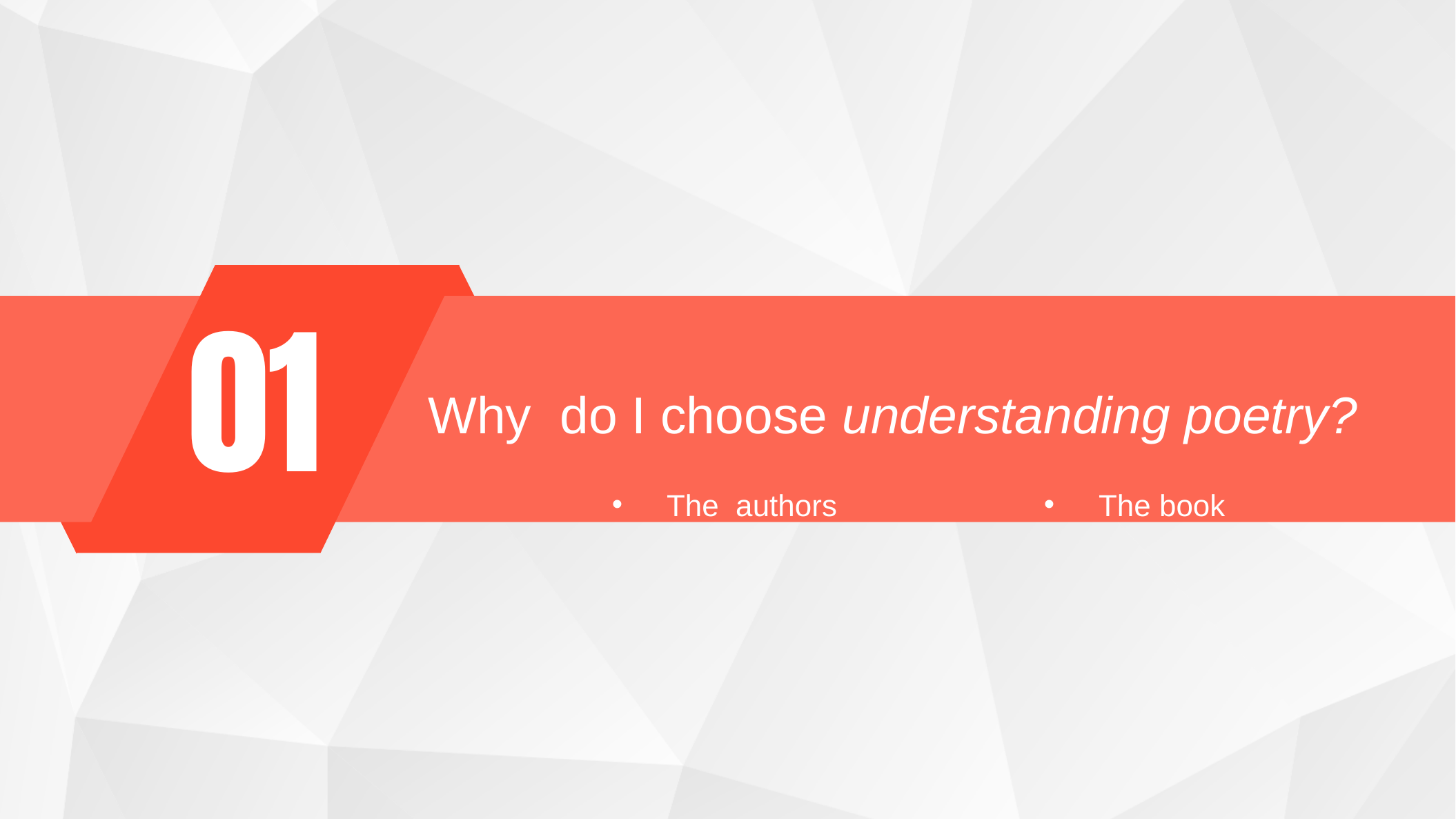

01

Why  do I choose understanding poetry?
The  authors
The book